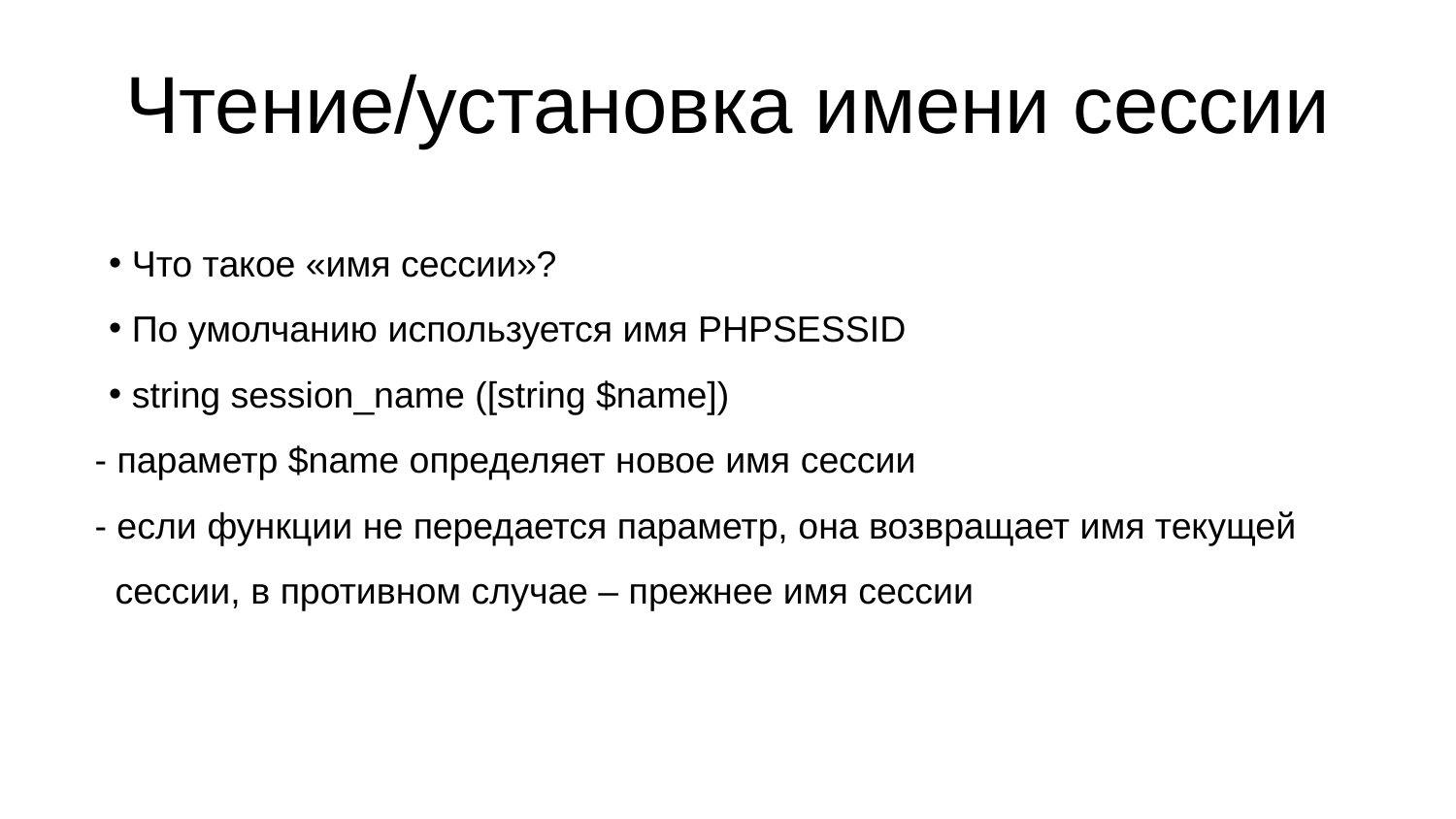

# Чтение/установка имени сессии
 Что такое «имя сессии»?
 По умолчанию используется имя PHPSESSID
 string session_name ([string $name])
  - параметр $name определяет новое имя сессии
  - если функции не передается параметр, она возвращает имя текущей
    сессии, в противном случае – прежнее имя сессии